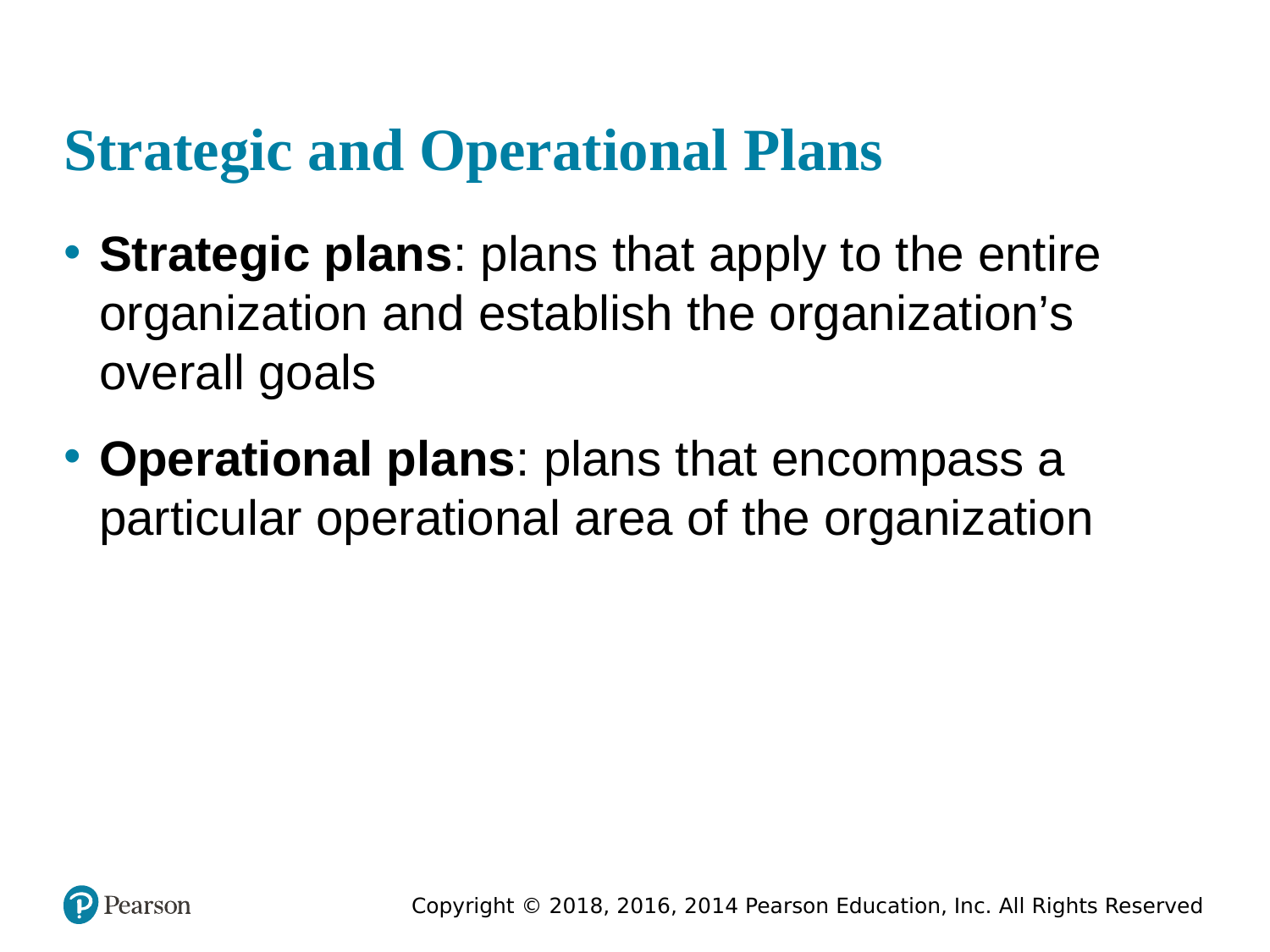

# Strategic and Operational Plans
Strategic plans: plans that apply to the entire organization and establish the organization’s overall goals
Operational plans: plans that encompass a particular operational area of the organization